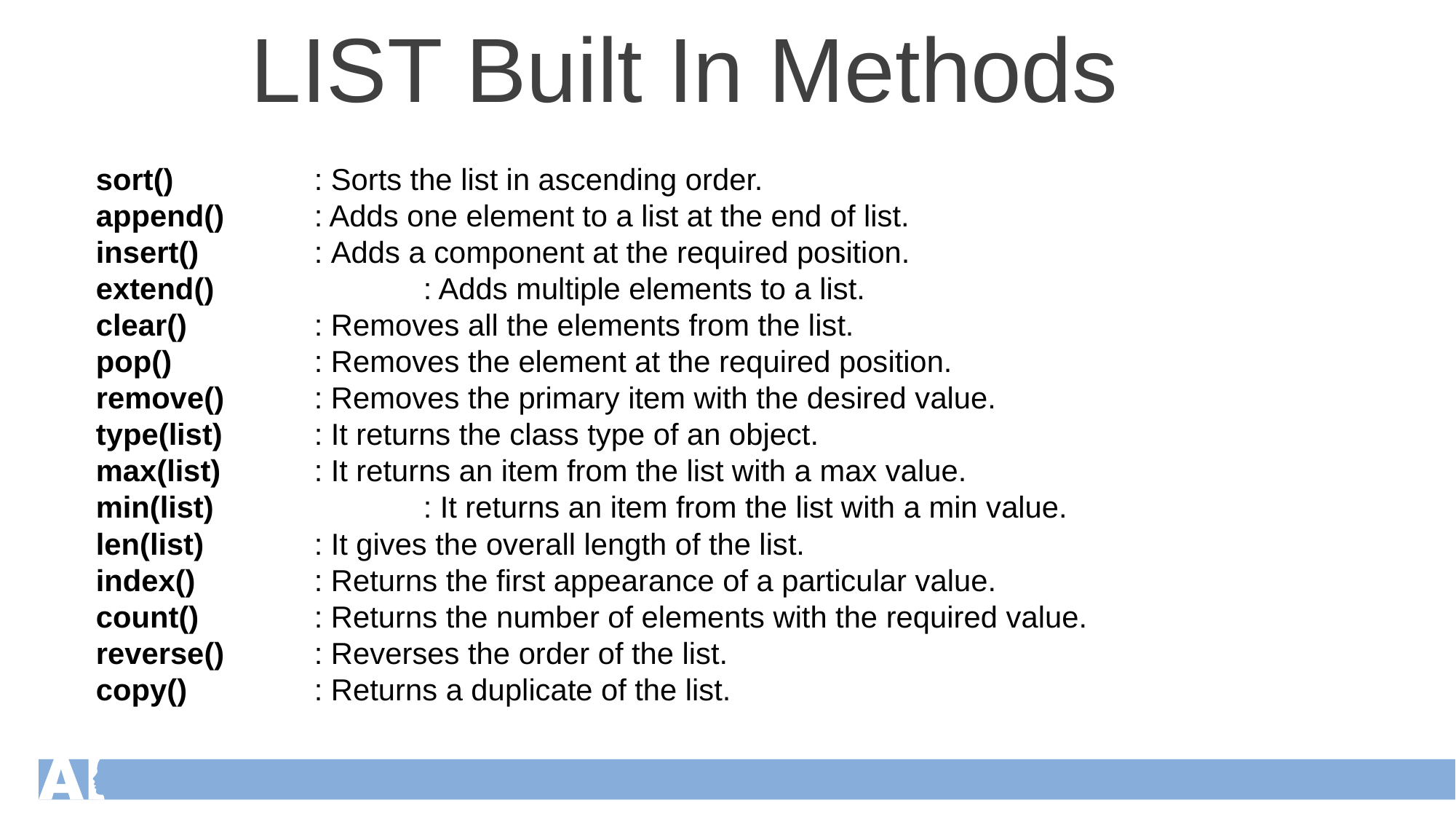

LIST Built In Methods

sort()		: Sorts the list in ascending order.
append()	: Adds one element to a list at the end of list.
insert()		: Adds a component at the required position.
extend()		: Adds multiple elements to a list.
clear()		: Removes all the elements from the list.
pop()		: Removes the element at the required position.
remove()	: Removes the primary item with the desired value.
type(list)	: It returns the class type of an object.
max(list)	: It returns an item from the list with a max value.
min(list)		: It returns an item from the list with a min value.
len(list)		: It gives the overall length of the list.
index()		: Returns the first appearance of a particular value.
count()		: Returns the number of elements with the required value.
reverse()	: Reverses the order of the list.
copy()		: Returns a duplicate of the list.